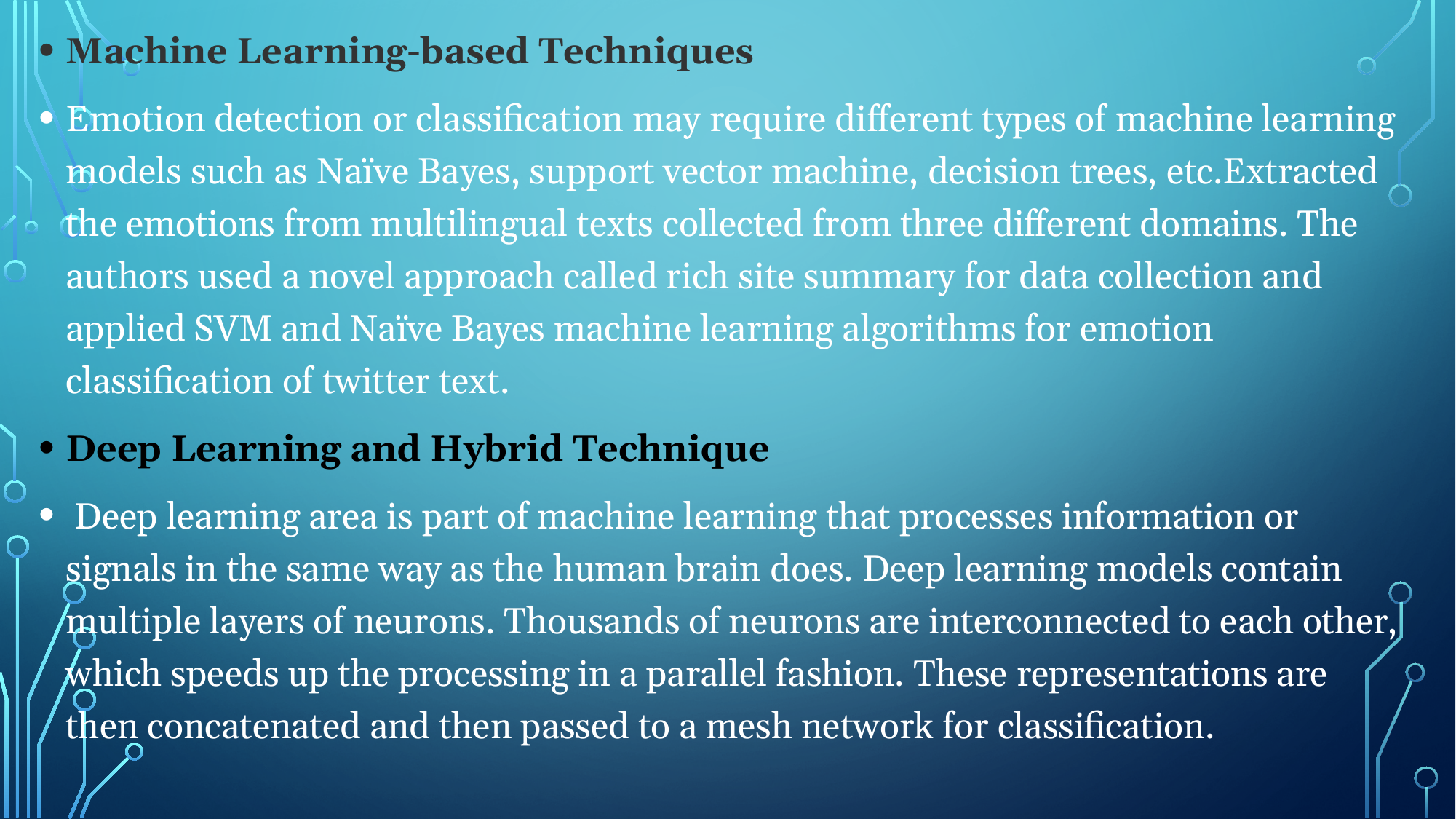

Machine Learning-based Techniques
Emotion detection or classification may require different types of machine learning models such as Naïve Bayes, support vector machine, decision trees, etc.Extracted the emotions from multilingual texts collected from three different domains. The authors used a novel approach called rich site summary for data collection and applied SVM and Naïve Bayes machine learning algorithms for emotion classification of twitter text.
Deep Learning and Hybrid Technique
 Deep learning area is part of machine learning that processes information or signals in the same way as the human brain does. Deep learning models contain multiple layers of neurons. Thousands of neurons are interconnected to each other, which speeds up the processing in a parallel fashion. These representations are then concatenated and then passed to a mesh network for classification.
#